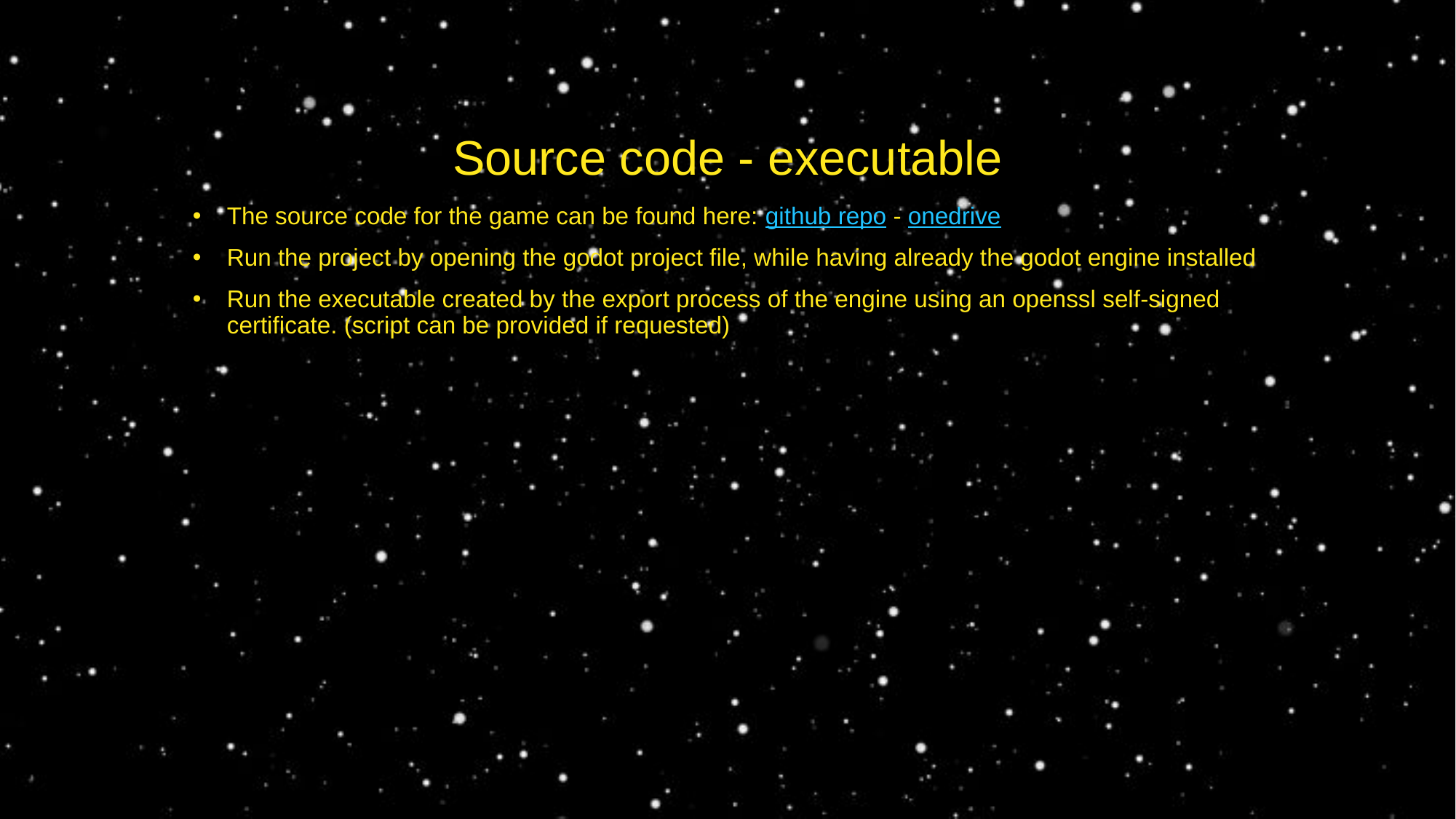

# Source code - executable
The source code for the game can be found here: github repo - onedrive
Run the project by opening the godot project file, while having already the godot engine installed
Run the executable created by the export process of the engine using an openssl self-signed certificate. (script can be provided if requested)